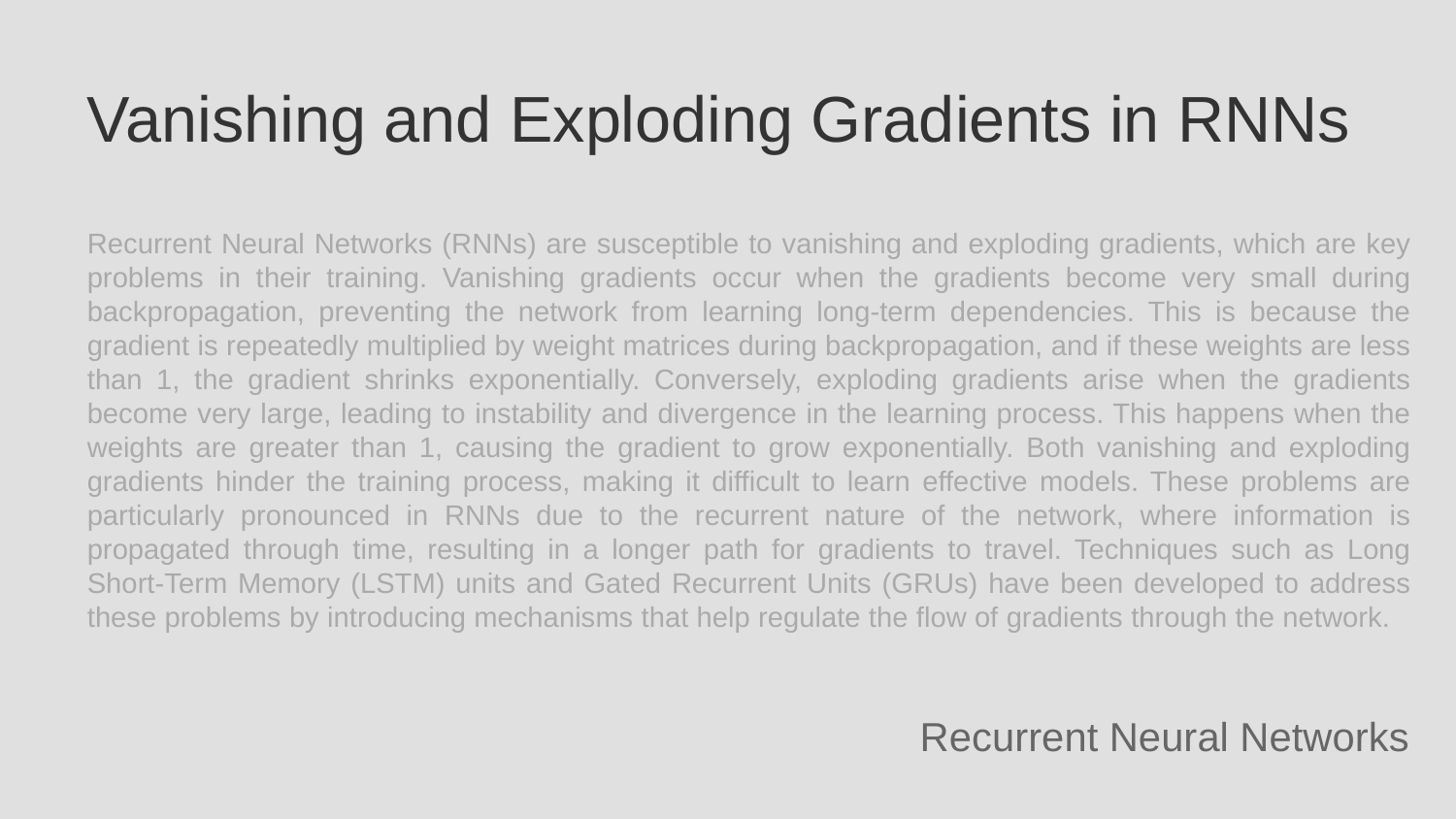

Vanishing and Exploding Gradients in RNNs
Recurrent Neural Networks (RNNs) are susceptible to vanishing and exploding gradients, which are key problems in their training. Vanishing gradients occur when the gradients become very small during backpropagation, preventing the network from learning long-term dependencies. This is because the gradient is repeatedly multiplied by weight matrices during backpropagation, and if these weights are less than 1, the gradient shrinks exponentially. Conversely, exploding gradients arise when the gradients become very large, leading to instability and divergence in the learning process. This happens when the weights are greater than 1, causing the gradient to grow exponentially. Both vanishing and exploding gradients hinder the training process, making it difficult to learn effective models. These problems are particularly pronounced in RNNs due to the recurrent nature of the network, where information is propagated through time, resulting in a longer path for gradients to travel. Techniques such as Long Short-Term Memory (LSTM) units and Gated Recurrent Units (GRUs) have been developed to address these problems by introducing mechanisms that help regulate the flow of gradients through the network.
Recurrent Neural Networks